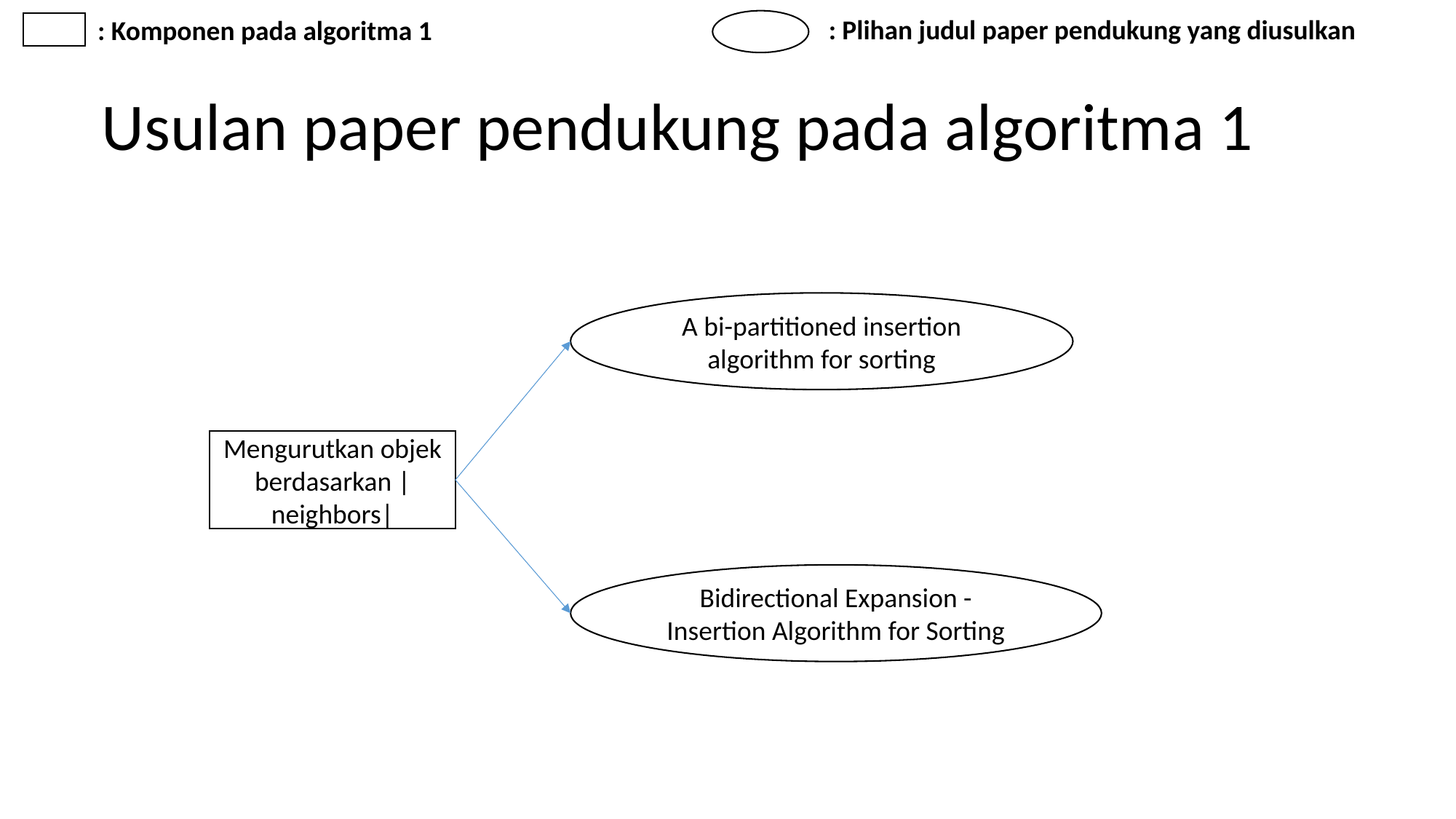

: Plihan judul paper pendukung yang diusulkan
: Komponen pada algoritma 1

# Usulan paper pendukung pada algoritma 1
A bi-partitioned insertion algorithm for sorting
Mengurutkan objek berdasarkan |neighbors|
Bidirectional Expansion - Insertion Algorithm for Sorting